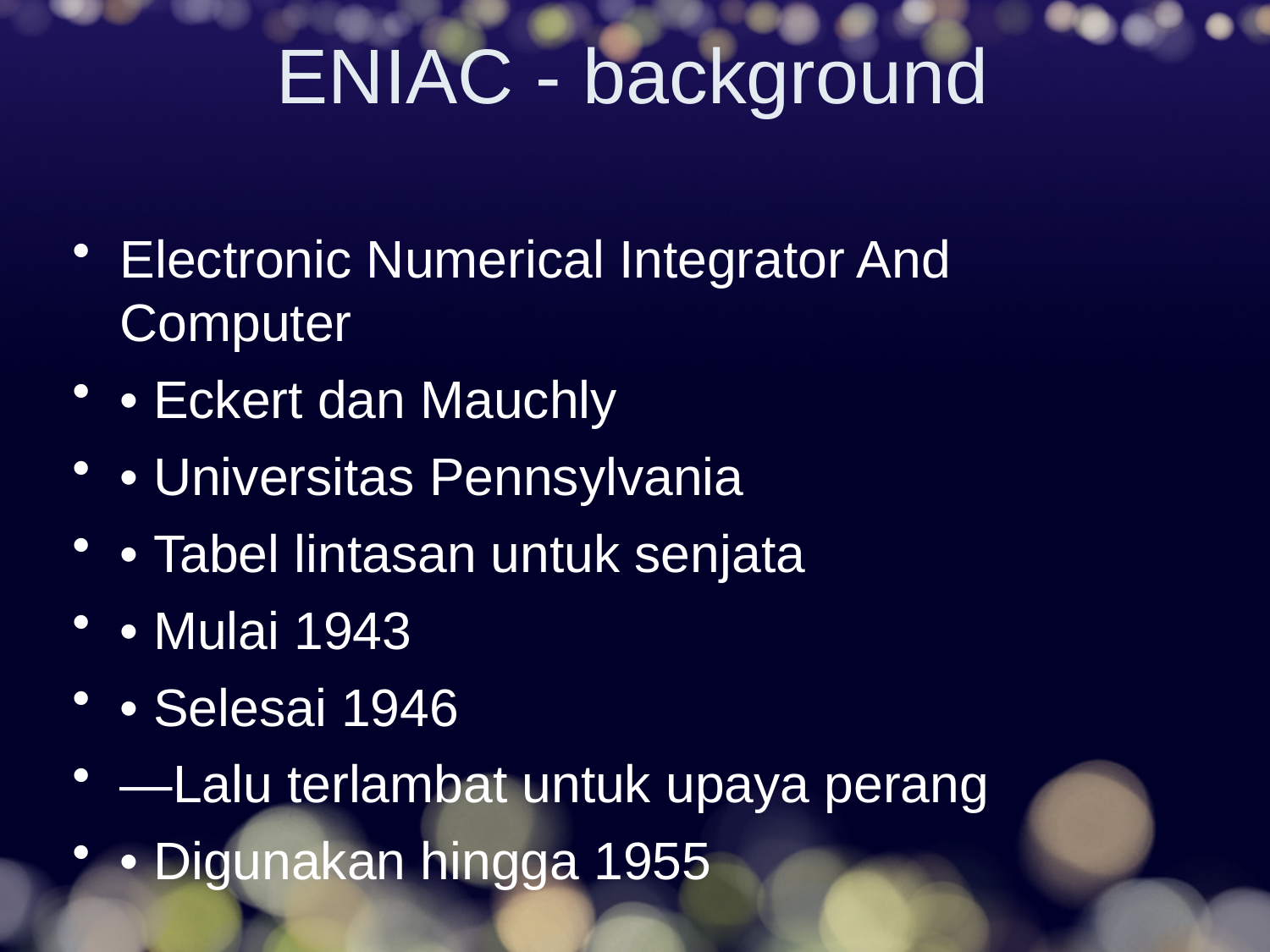

# ENIAC - background

Electronic Numerical Integrator And Computer
• Eckert dan Mauchly
• Universitas Pennsylvania
• Tabel lintasan untuk senjata
• Mulai 1943
• Selesai 1946
—Lalu terlambat untuk upaya perang
• Digunakan hingga 1955